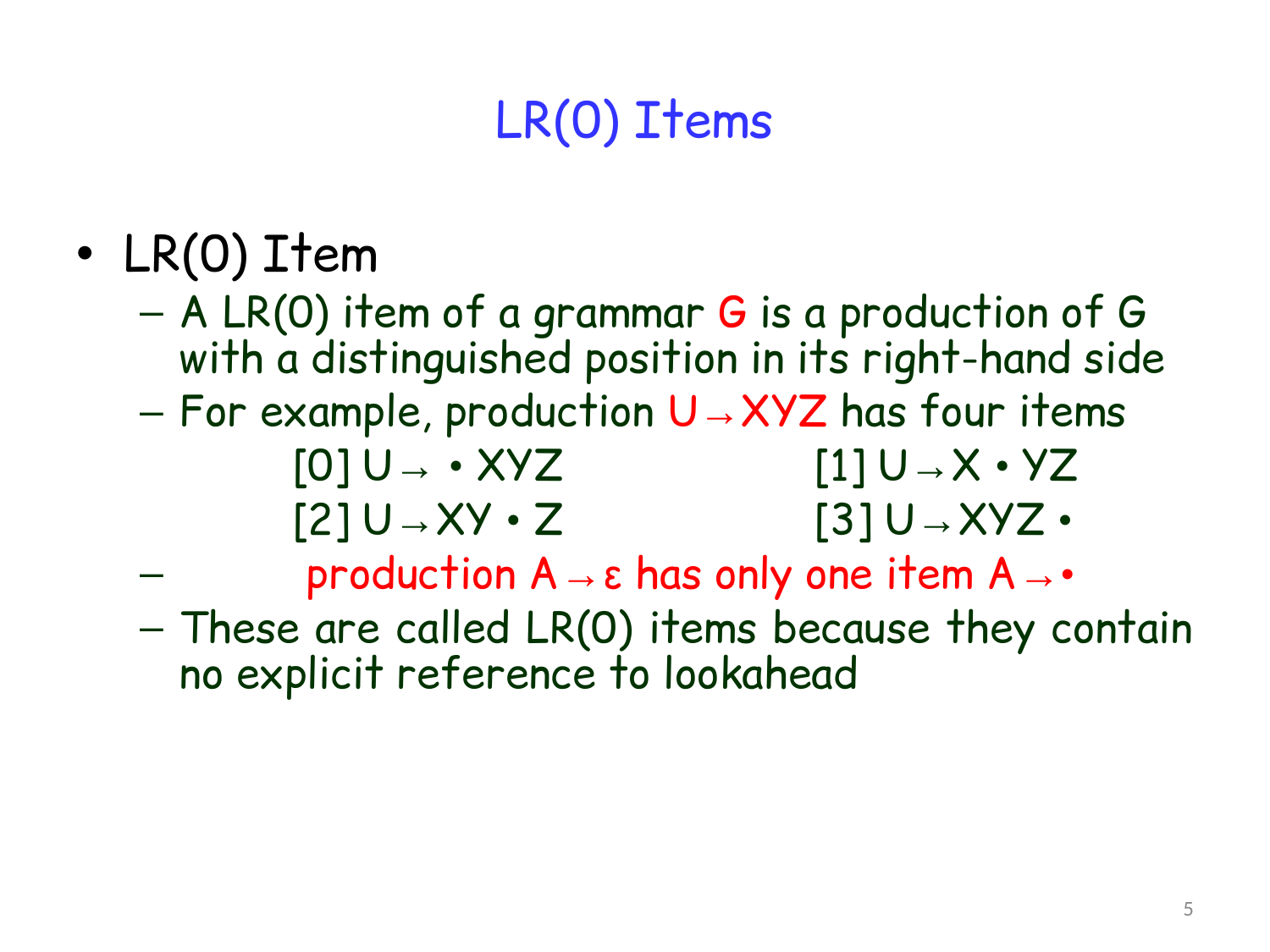

# LR(0) Items
LR(0) Item
A LR(0) item of a grammar G is a production of G with a distinguished position in its right-hand side
For example, production U→XYZ has four items
            [0] U→ • XYZ		[1] U→X • YZ
            [2] U→XY • Z		[3] U→XYZ •
	production A→ε has only one item A→•
These are called LR(0) items because they contain no explicit reference to lookahead
5